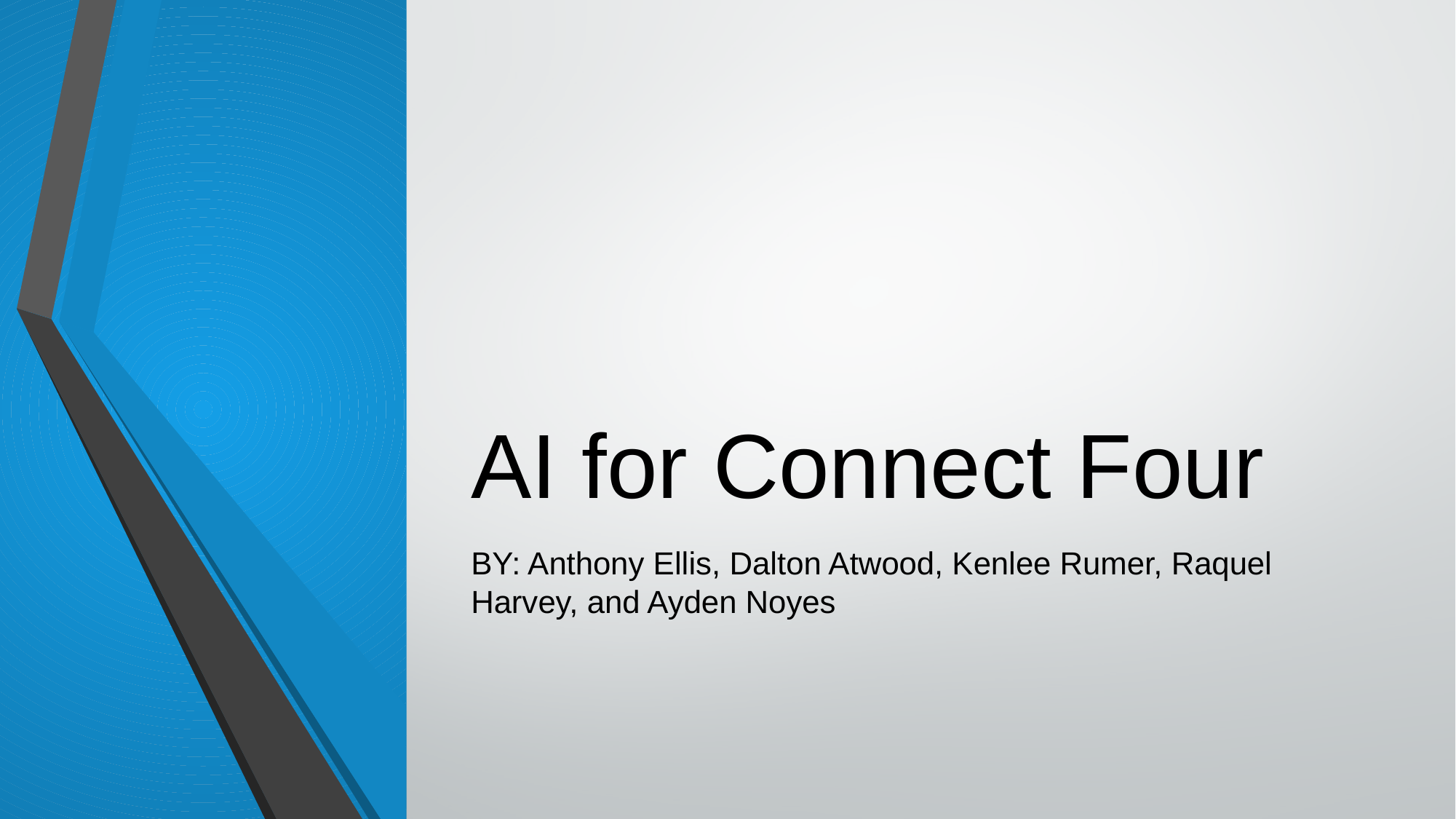

# AI for Connect Four
BY: Anthony Ellis, Dalton Atwood, Kenlee Rumer, Raquel Harvey, and Ayden Noyes